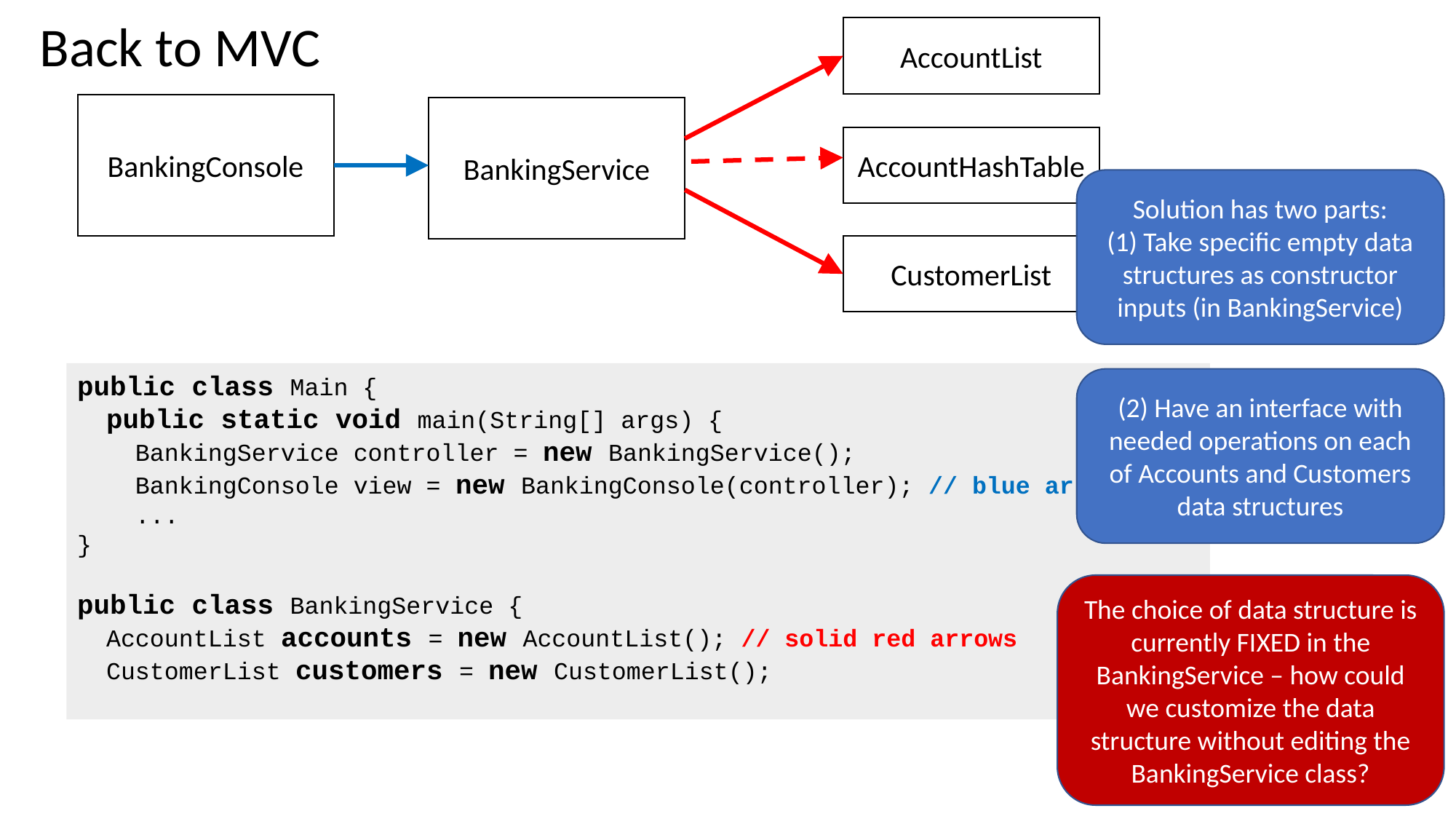

Back to MVC
AccountList
BankingConsole
BankingService
AccountHashTable
Solution has two parts:
(1) Take specific empty data structures as constructor inputs (in BankingService)
CustomerList
public class Main {
  public static void main(String[] args) {
    BankingService controller = new BankingService();
    BankingConsole view = new BankingConsole(controller); // blue arrow!
    ...
}

public class BankingService {
  AccountList accounts = new AccountList(); // solid red arrows
  CustomerList customers = new CustomerList();
(2) Have an interface with needed operations on each of Accounts and Customers data structures
The choice of data structure is currently FIXED in the BankingService – how could we customize the data structure without editing the BankingService class?